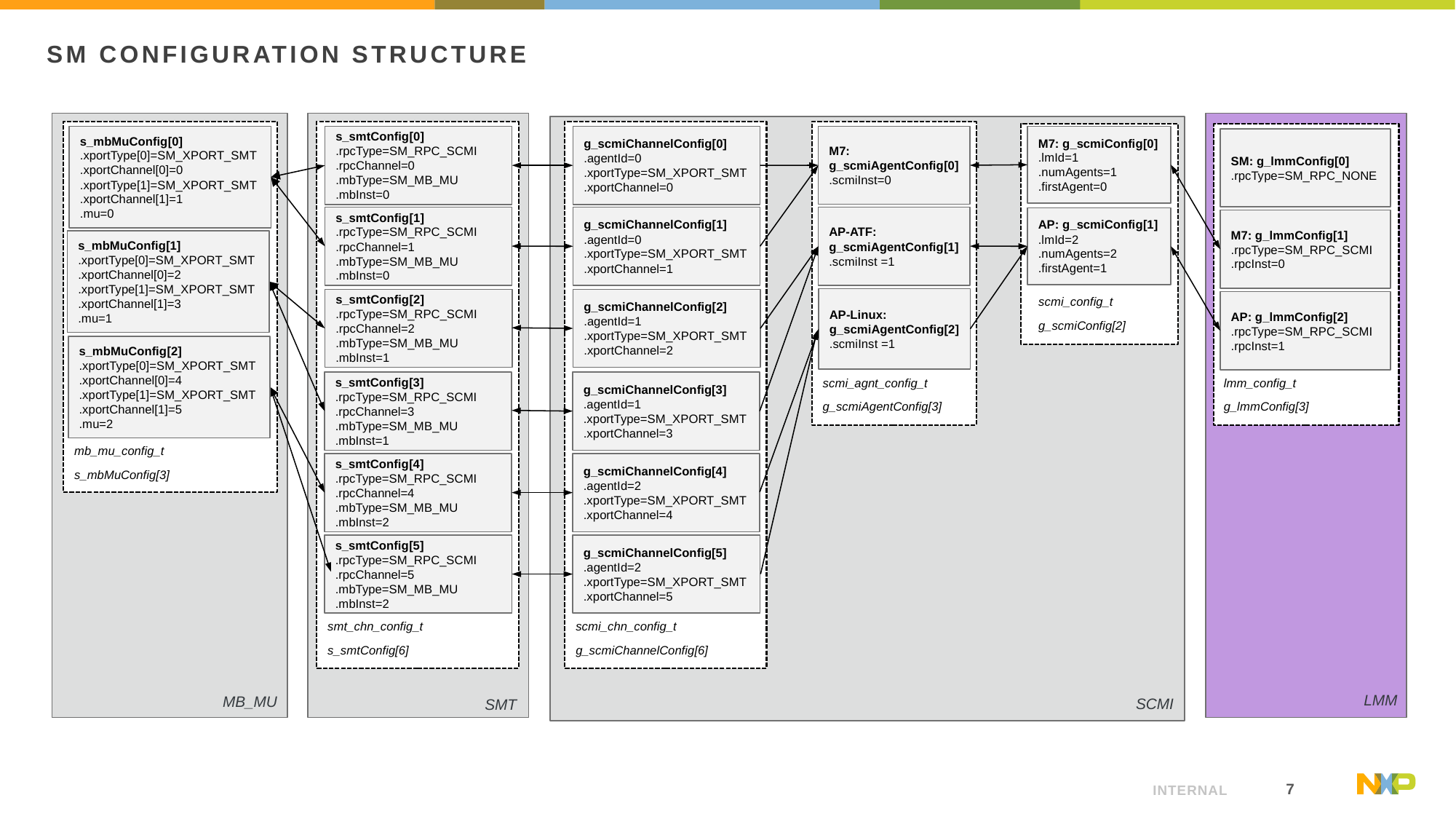

# SM CONFIGURATION Structure

s_mbMuConfig[0]
.xportType[0]=SM_XPORT_SMT
.xportChannel[0]=0
.xportType[1]=SM_XPORT_SMT
.xportChannel[1]=1
.mu=0
M7: g_scmiConfig[0]
.lmId=1
.numAgents=1
.firstAgent=0
M7:
g_scmiAgentConfig[0]
.scmiInst=0
s_smtConfig[0]
.rpcType=SM_RPC_SCMI
.rpcChannel=0
.mbType=SM_MB_MU
.mbInst=0
g_scmiChannelConfig[0]
.agentId=0
.xportType=SM_XPORT_SMT
.xportChannel=0
SM: g_lmmConfig[0]
.rpcType=SM_RPC_NONE
s_smtConfig[1]
.rpcType=SM_RPC_SCMI
.rpcChannel=1
.mbType=SM_MB_MU
.mbInst=0
g_scmiChannelConfig[1]
.agentId=0
.xportType=SM_XPORT_SMT
.xportChannel=1
AP-ATF:
g_scmiAgentConfig[1]
.scmiInst =1
AP: g_scmiConfig[1]
.lmId=2
.numAgents=2
.firstAgent=1
M7: g_lmmConfig[1]
.rpcType=SM_RPC_SCMI
.rpcInst=0
s_mbMuConfig[1]
.xportType[0]=SM_XPORT_SMT
.xportChannel[0]=2
.xportType[1]=SM_XPORT_SMT
.xportChannel[1]=3
.mu=1
scmi_config_t
g_scmiConfig[2]
AP-Linux:
g_scmiAgentConfig[2]
.scmiInst =1
s_smtConfig[2]
.rpcType=SM_RPC_SCMI
.rpcChannel=2
.mbType=SM_MB_MU
.mbInst=1
g_scmiChannelConfig[2]
.agentId=1
.xportType=SM_XPORT_SMT
.xportChannel=2
AP: g_lmmConfig[2]
.rpcType=SM_RPC_SCMI
.rpcInst=1
s_mbMuConfig[2]
.xportType[0]=SM_XPORT_SMT
.xportChannel[0]=4
.xportType[1]=SM_XPORT_SMT
.xportChannel[1]=5
.mu=2
scmi_agnt_config_t
g_scmiAgentConfig[3]
lmm_config_t
g_lmmConfig[3]
s_smtConfig[3]
.rpcType=SM_RPC_SCMI
.rpcChannel=3
.mbType=SM_MB_MU
.mbInst=1
g_scmiChannelConfig[3]
.agentId=1
.xportType=SM_XPORT_SMT
.xportChannel=3
mb_mu_config_t
s_mbMuConfig[3]
s_smtConfig[4]
.rpcType=SM_RPC_SCMI
.rpcChannel=4
.mbType=SM_MB_MU
.mbInst=2
g_scmiChannelConfig[4]
.agentId=2
.xportType=SM_XPORT_SMT
.xportChannel=4
s_smtConfig[5]
.rpcType=SM_RPC_SCMI
.rpcChannel=5
.mbType=SM_MB_MU
.mbInst=2
g_scmiChannelConfig[5]
.agentId=2
.xportType=SM_XPORT_SMT
.xportChannel=5
smt_chn_config_t
s_smtConfig[6]
scmi_chn_config_t
g_scmiChannelConfig[6]
LMM
MB_MU
SCMI
SMT